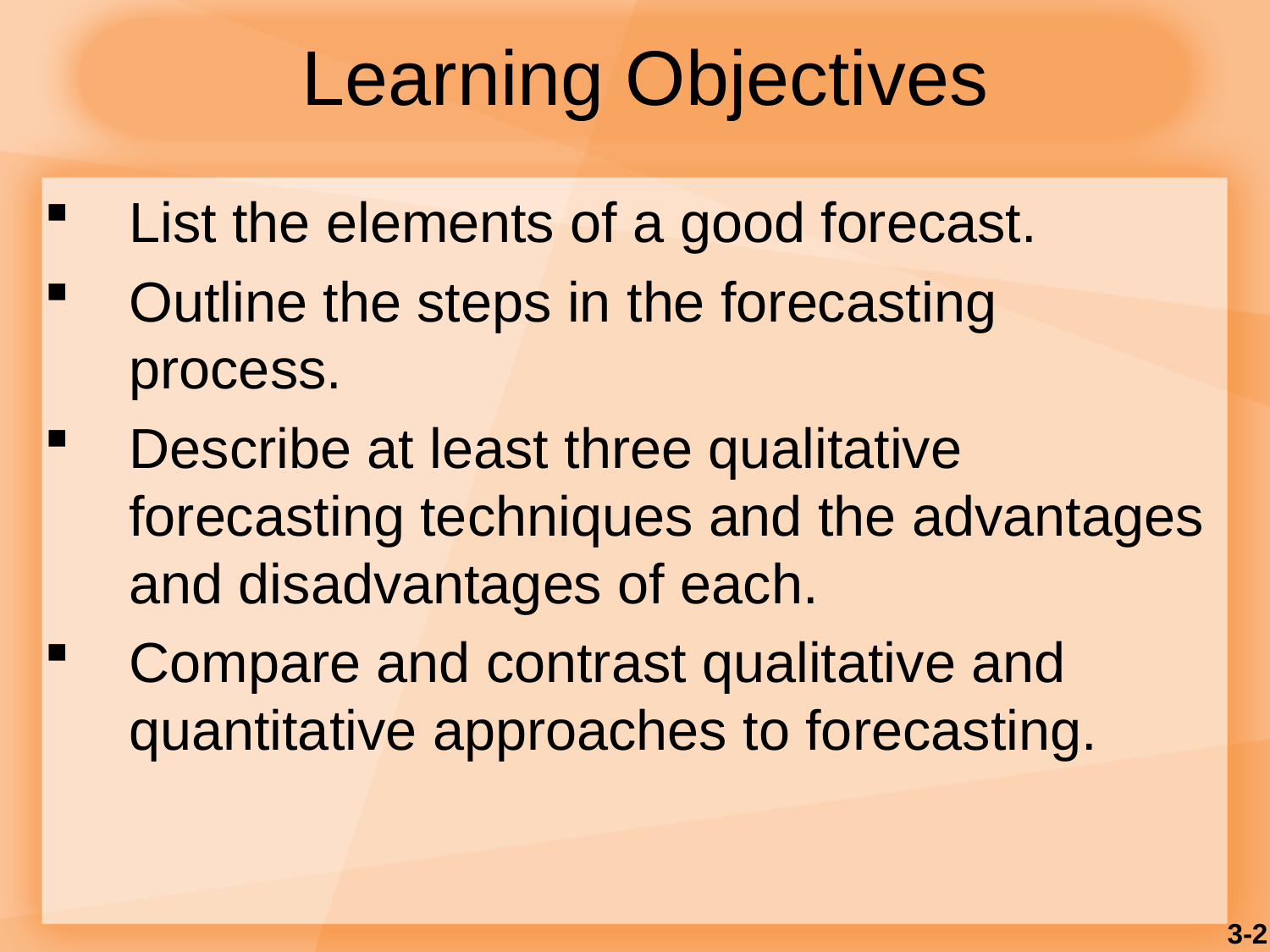

# Learning Objectives
List the elements of a good forecast.
Outline the steps in the forecasting process.
Describe at least three qualitative forecasting techniques and the advantages and disadvantages of each.
Compare and contrast qualitative and quantitative approaches to forecasting.
3-2